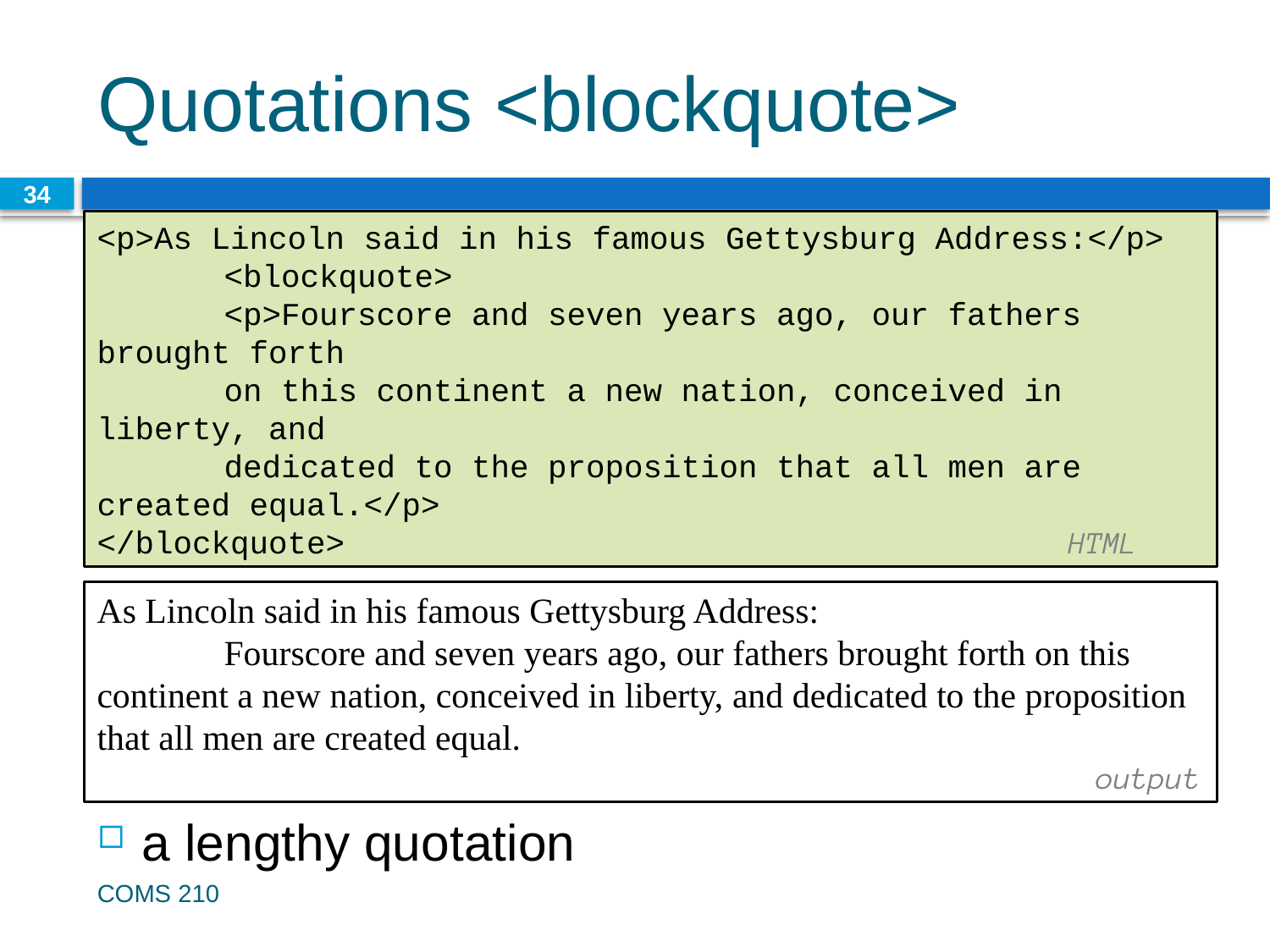

# Quotations <blockquote>
34
<p>As Lincoln said in his famous Gettysburg Address:</p>
	<blockquote>
	<p>Fourscore and seven years ago, our fathers brought forth
	on this continent a new nation, conceived in liberty, and
	dedicated to the proposition that all men are created equal.</p>
</blockquote> 	                               HTML
As Lincoln said in his famous Gettysburg Address:
	Fourscore and seven years ago, our fathers brought forth on this continent a new nation, conceived in liberty, and dedicated to the proposition that all men are created equal. 	                               					                     output
a lengthy quotation
COMS 210